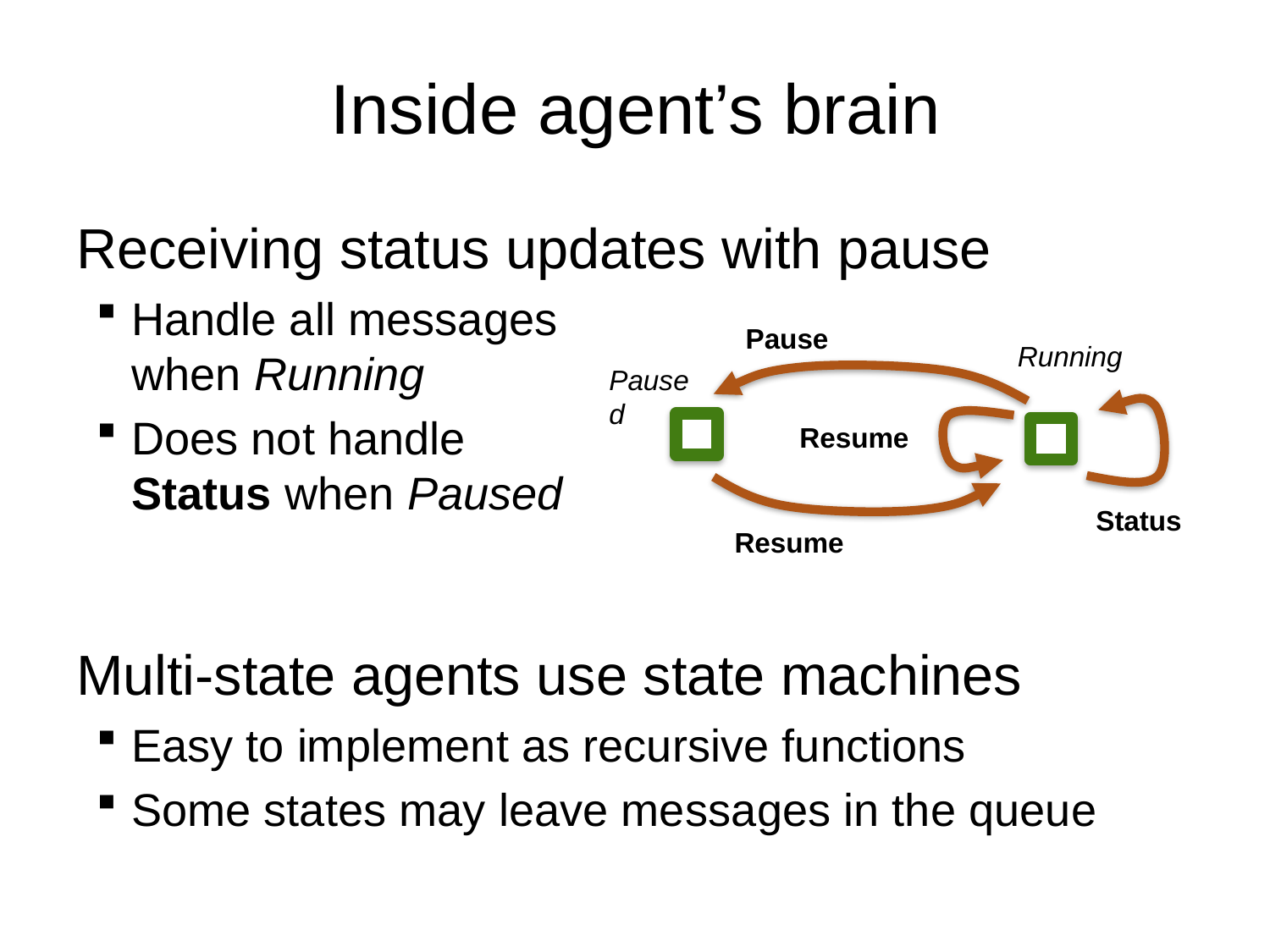

# Inside agent’s brain
Receiving status updates with pause
Handle all messages
when Running
Does not handle
Status when Paused

Multi-state agents use state machines
Easy to implement as recursive functions
Some states may leave messages in the queue
Pause
Running
Paused

Resume

Status
Resume